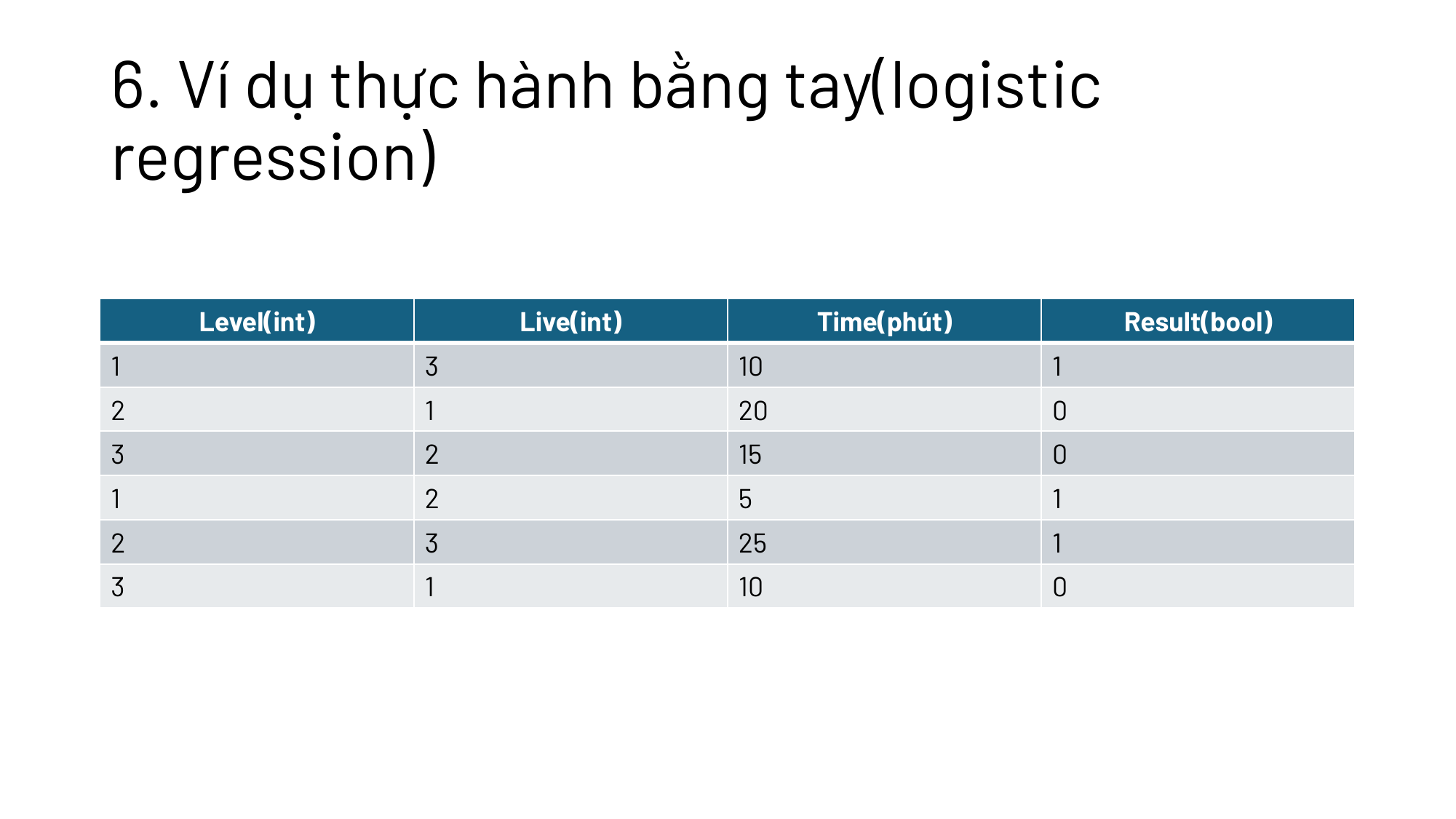

# 6. Ví dụ thực hành bằng tay(logistic regression)
| Level(int) | Live(int) | Time(phút) | Result(bool) |
| --- | --- | --- | --- |
| 1 | 3 | 10 | 1 |
| 2 | 1 | 20 | 0 |
| 3 | 2 | 15 | 0 |
| 1 | 2 | 5 | 1 |
| 2 | 3 | 25 | 1 |
| 3 | 1 | 10 | 0 |